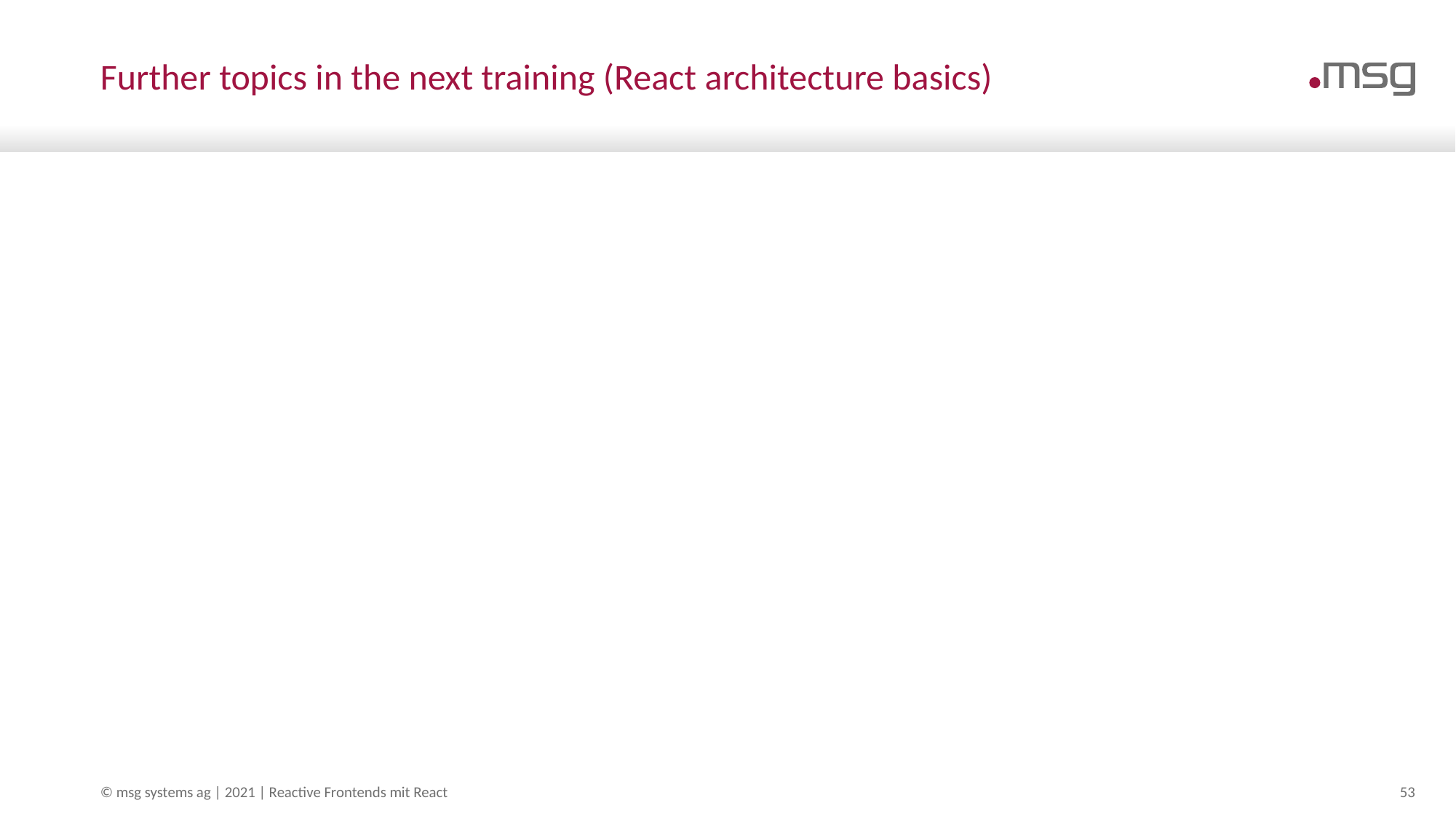

# Further topics in the next training (React architecture basics)

© msg systems ag | 2021 | Reactive Frontends mit React
53